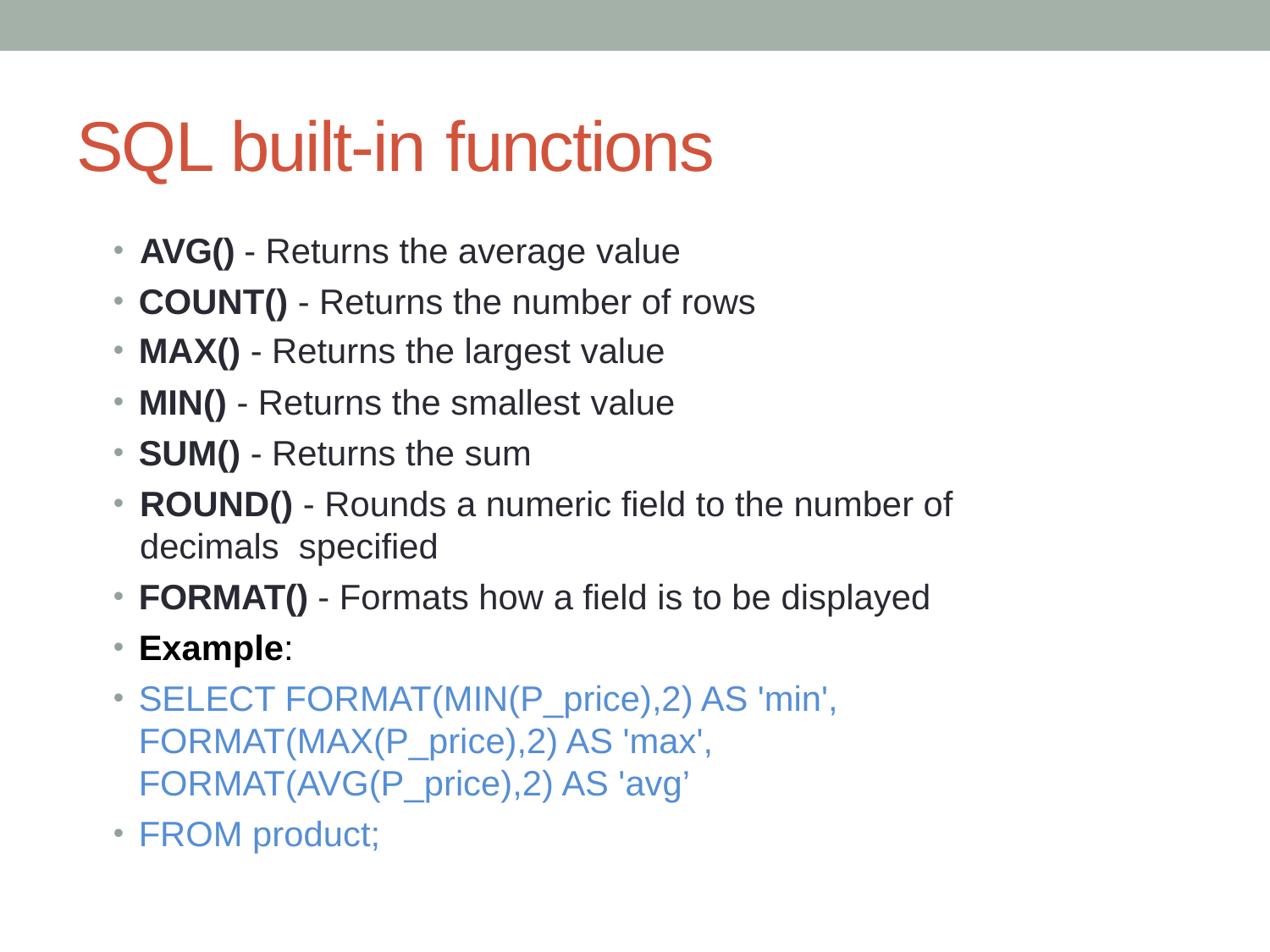

# SQL built-in functions
AVG() - Returns the average value
COUNT() - Returns the number of rows
MAX() - Returns the largest value
MIN() - Returns the smallest value
SUM() - Returns the sum
ROUND() - Rounds a numeric field to the number of decimals  specified
FORMAT() - Formats how a field is to be displayed
Example:
SELECT FORMAT(MIN(P_price),2) AS 'min', 		FORMAT(MAX(P_price),2) AS 'max', 		FORMAT(AVG(P_price),2) AS 'avg’
FROM product;